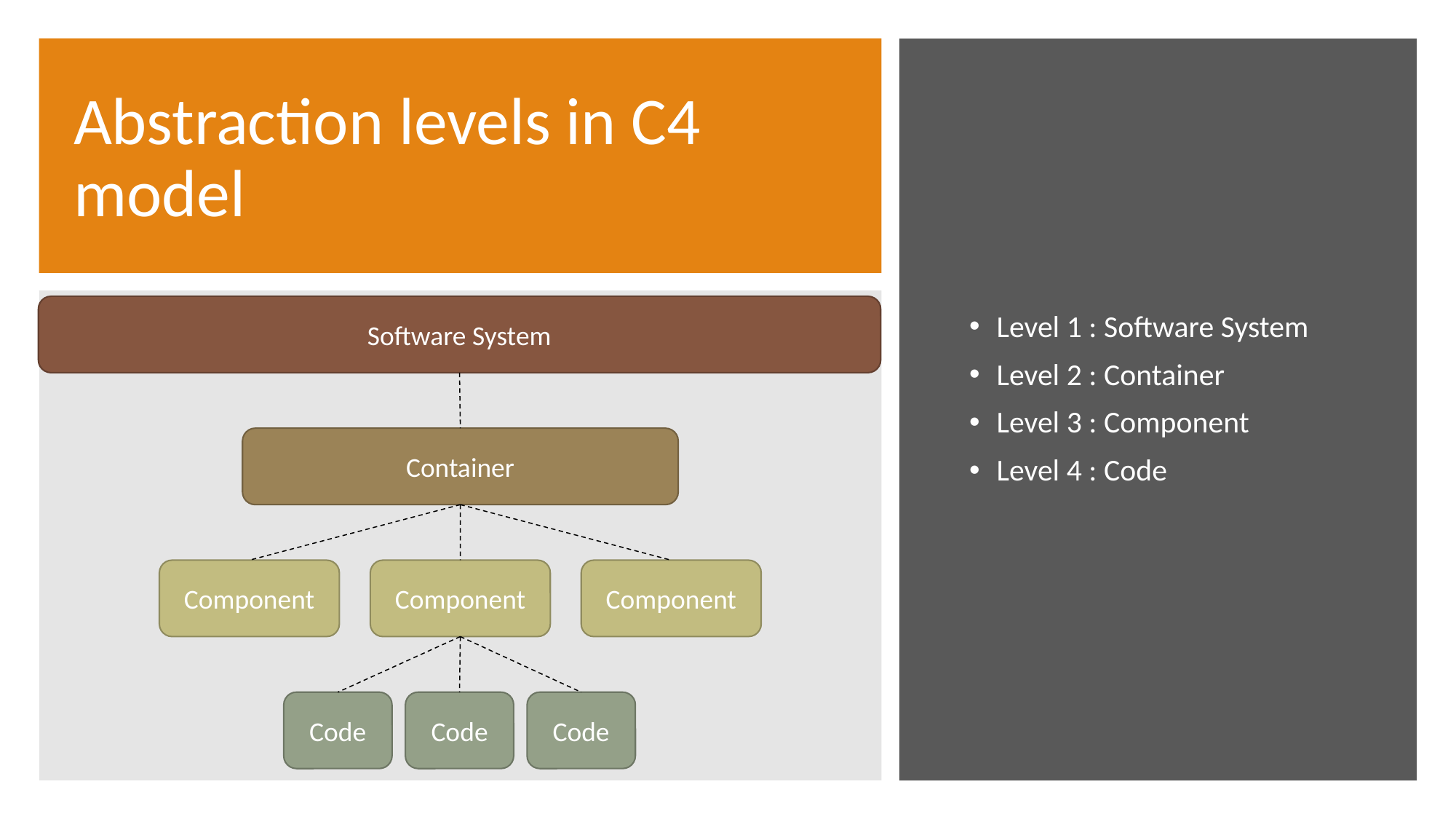

# Abstraction levels in C4 model
Level 1 : Software System
Level 2 : Container
Level 3 : Component
Level 4 : Code

Software System
Container
Component
Component
Component
Code
Code
Code